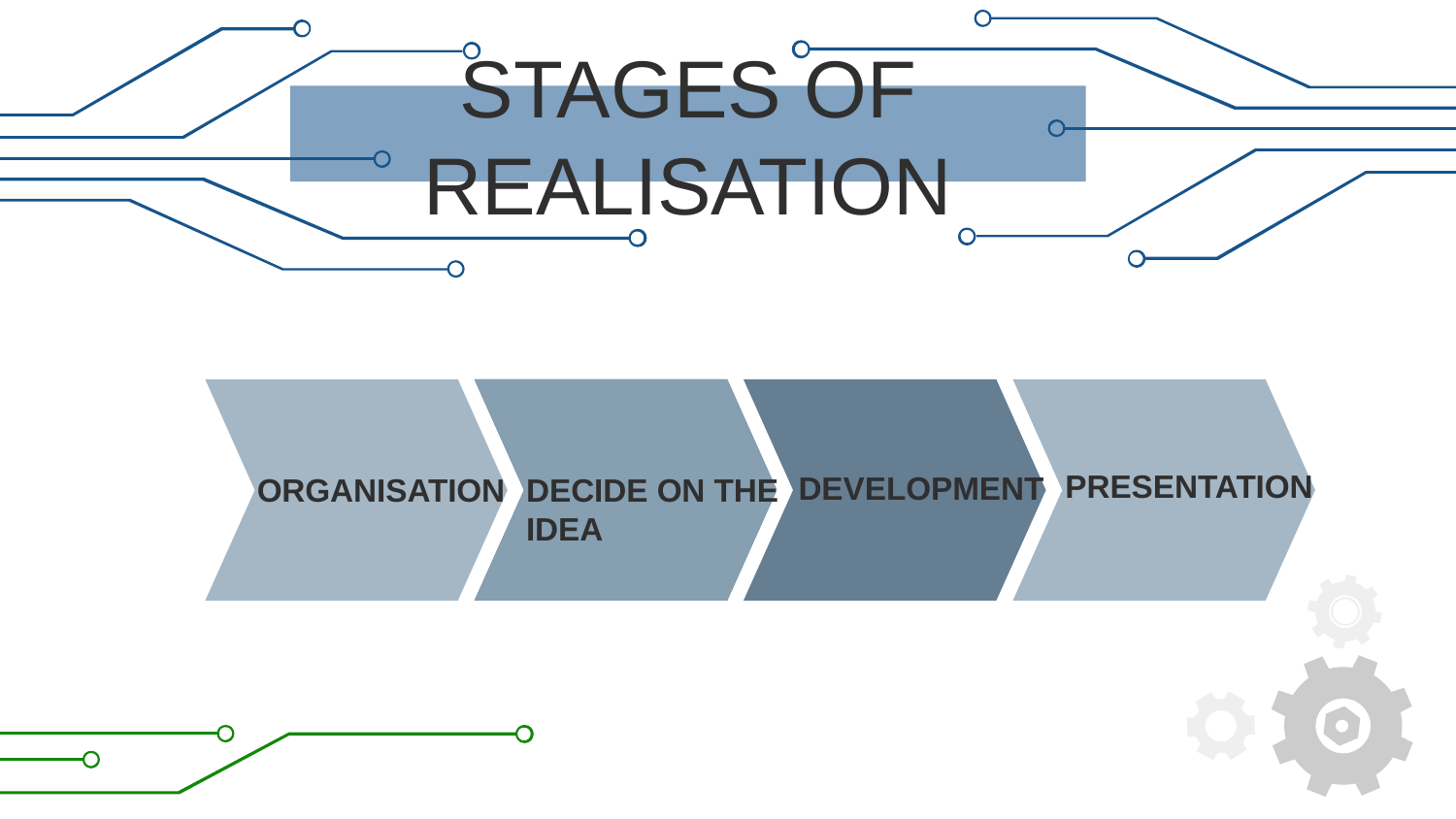

STAGES OF REALISATION

PRESENTATION
DEVELOPMENT
ORGANISATION
DECIDE ON THE IDEA